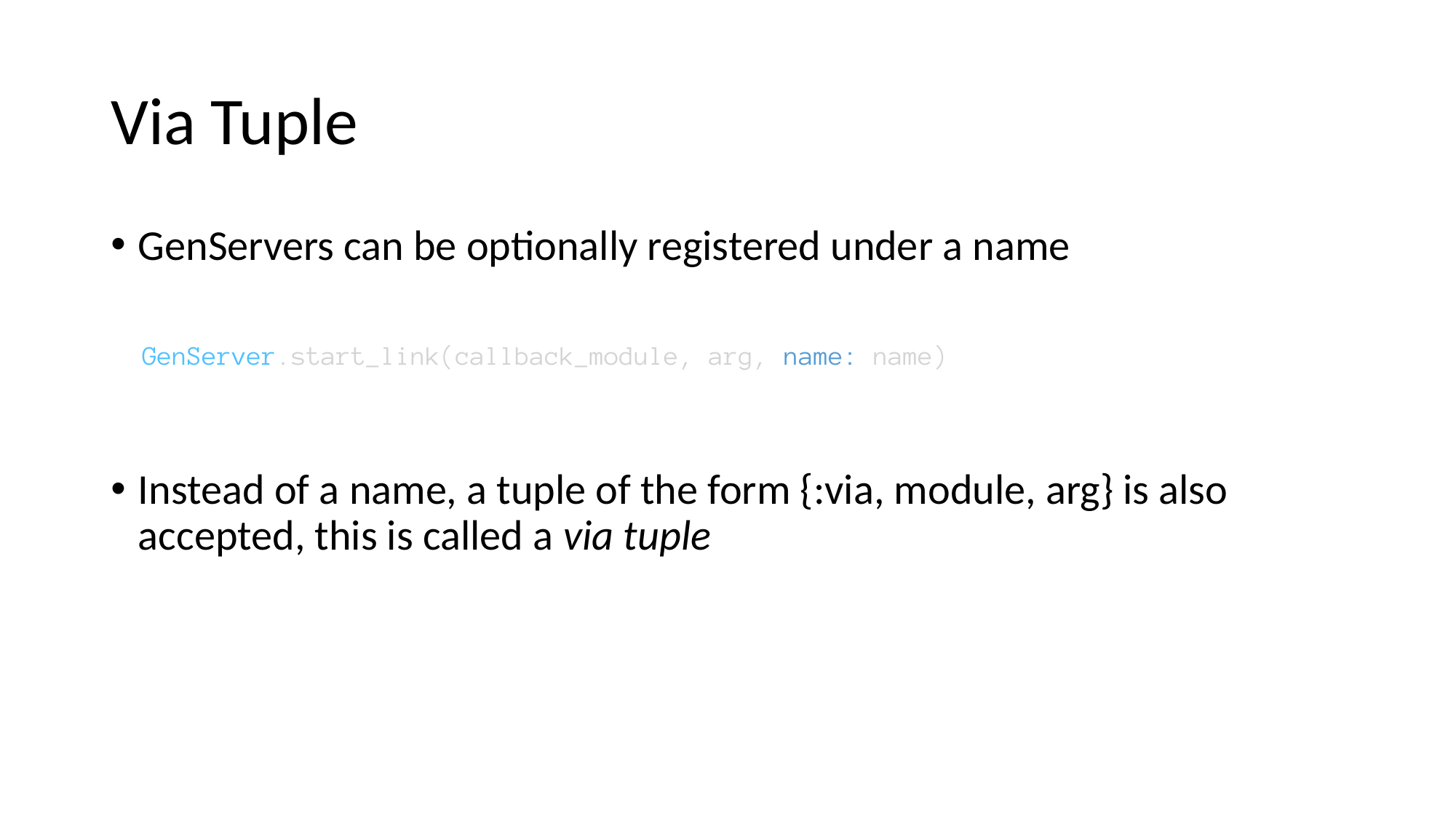

# Via Tuple
GenServers can be optionally registered under a name

Instead of a name, a tuple of the form {:via, module, arg} is also accepted, this is called a via tuple

GenServer.start_link(callback_module, arg, name: name)